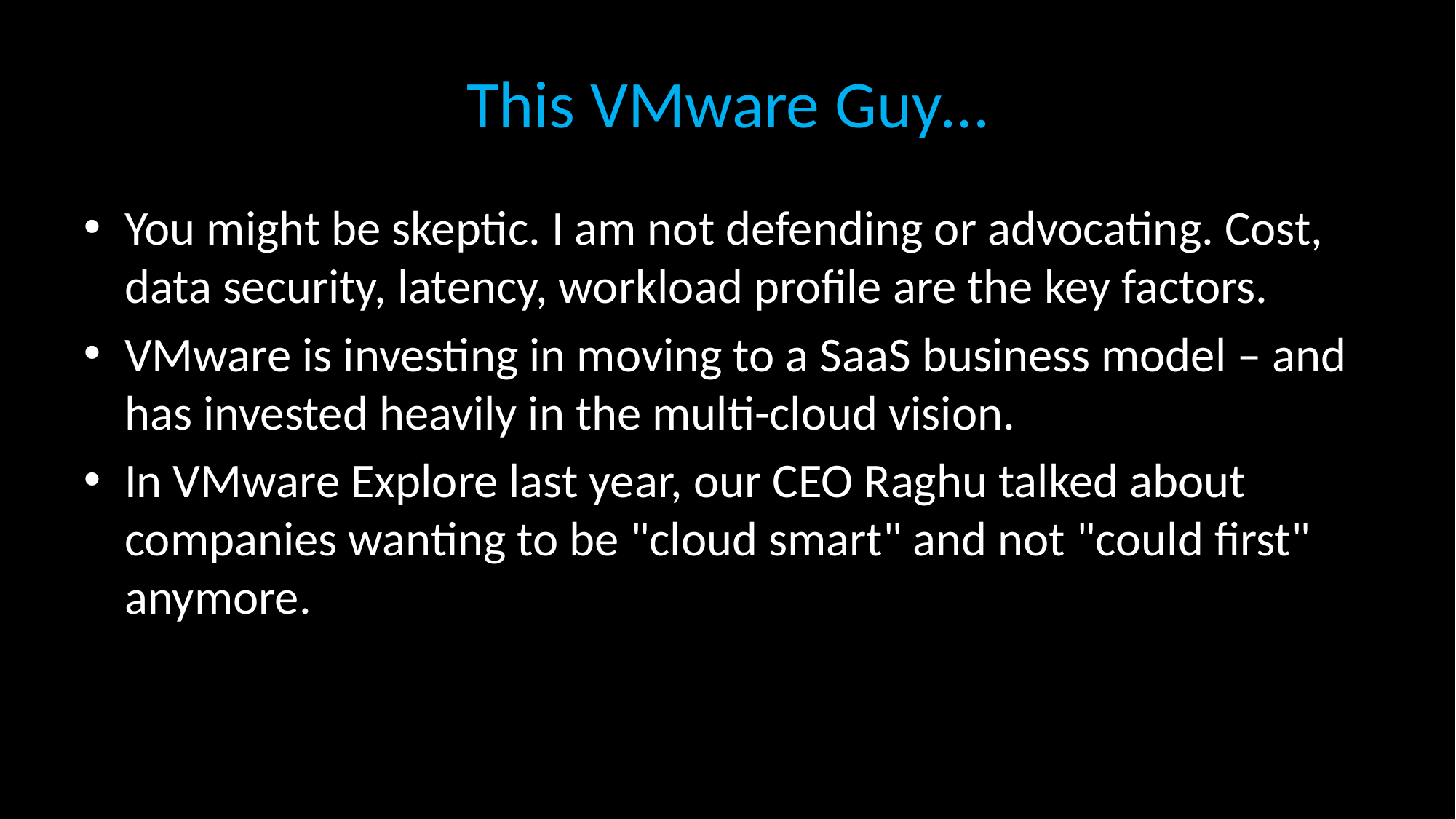

# This VMware Guy…
You might be skeptic. I am not defending or advocating. Cost, data security, latency, workload profile are the key factors.
VMware is investing in moving to a SaaS business model – and has invested heavily in the multi-cloud vision.
In VMware Explore last year, our CEO Raghu talked about companies wanting to be "cloud smart" and not "could first" anymore.